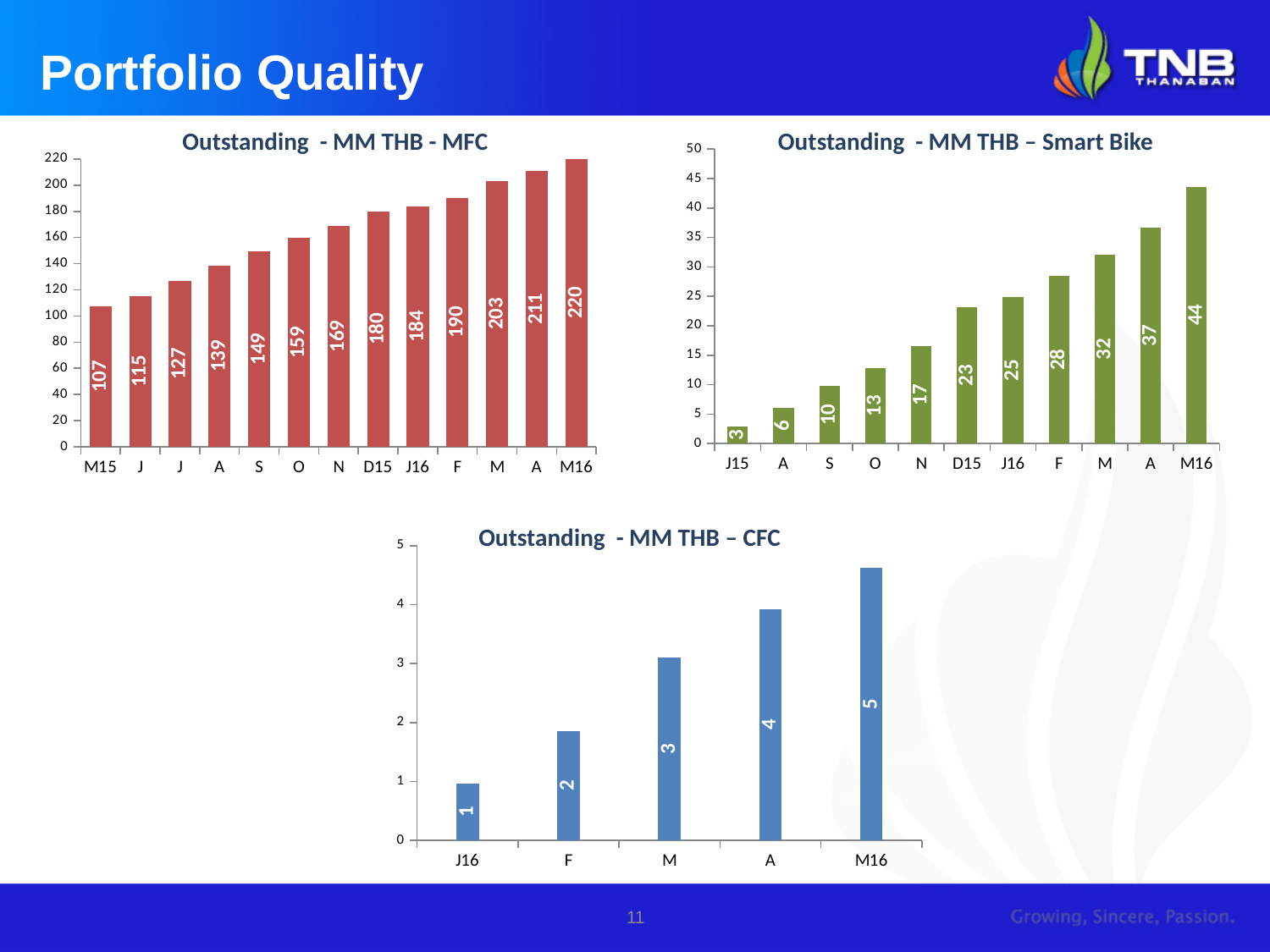

# Portfolio Quality
Outstanding  - MM THB - MFC

### Chart

| Category | Actual |
|---|---|
| J15 | 2.84637433 |
| A | 6.119882089999995 |
| S | 9.740561750000007 |
| O | 12.74404171 |
| N | 16.53205809000001 |
| D15 | 23.13669770000002 |
| J16 | 24.89740813000002 |
| F | 28.48110358999998 |
| M | 32.05560620999997 |
| A | 36.64494751999995 |
| M16 | 43.60388175 |
Outstanding  - MM THB – Smart Bike

### Chart

| Category | Actual |
|---|---|
| M15 | 107.3482774750001 |
| J | 115.234565288 |
| J | 126.7068563179998 |
| A | 138.5871598850003 |
| S | 149.4498677650006 |
| O | 159.497592672 |
| N | 169.0943978519996 |
| D15 | 179.6833932760001 |
| J16 | 183.618428684 |
| F | 190.43388496 |
| M | 202.9622128099995 |
| A | 210.61052054 |
| M16 | 220.3637782900007 |

### Chart

| Category | Actual |
|---|---|
| J16 | 0.96789911 |
| F | 1.850085110000001 |
| M | 3.10755963 |
| A | 3.922343079999999 |
| M16 | 4.623552939999991 |
Outstanding  - MM THB – CFC
11